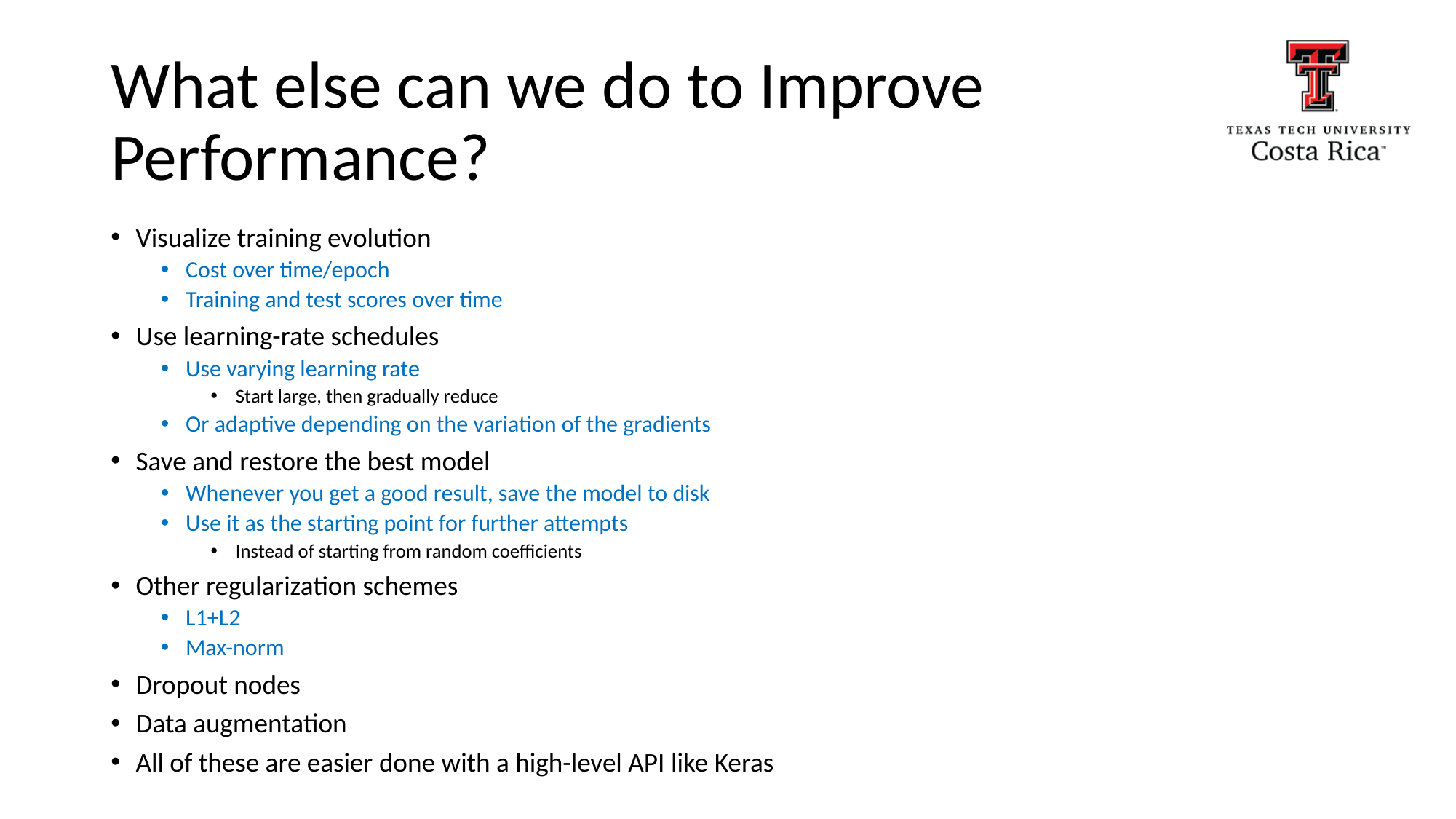

# What else can we do to Improve Performance?
Visualize training evolution
Cost over time/epoch
Training and test scores over time
Use learning-rate schedules
Use varying learning rate
Start large, then gradually reduce
Or adaptive depending on the variation of the gradients
Save and restore the best model
Whenever you get a good result, save the model to disk
Use it as the starting point for further attempts
Instead of starting from random coefficients
Other regularization schemes
L1+L2
Max-norm
Dropout nodes
Data augmentation
All of these are easier done with a high-level API like Keras